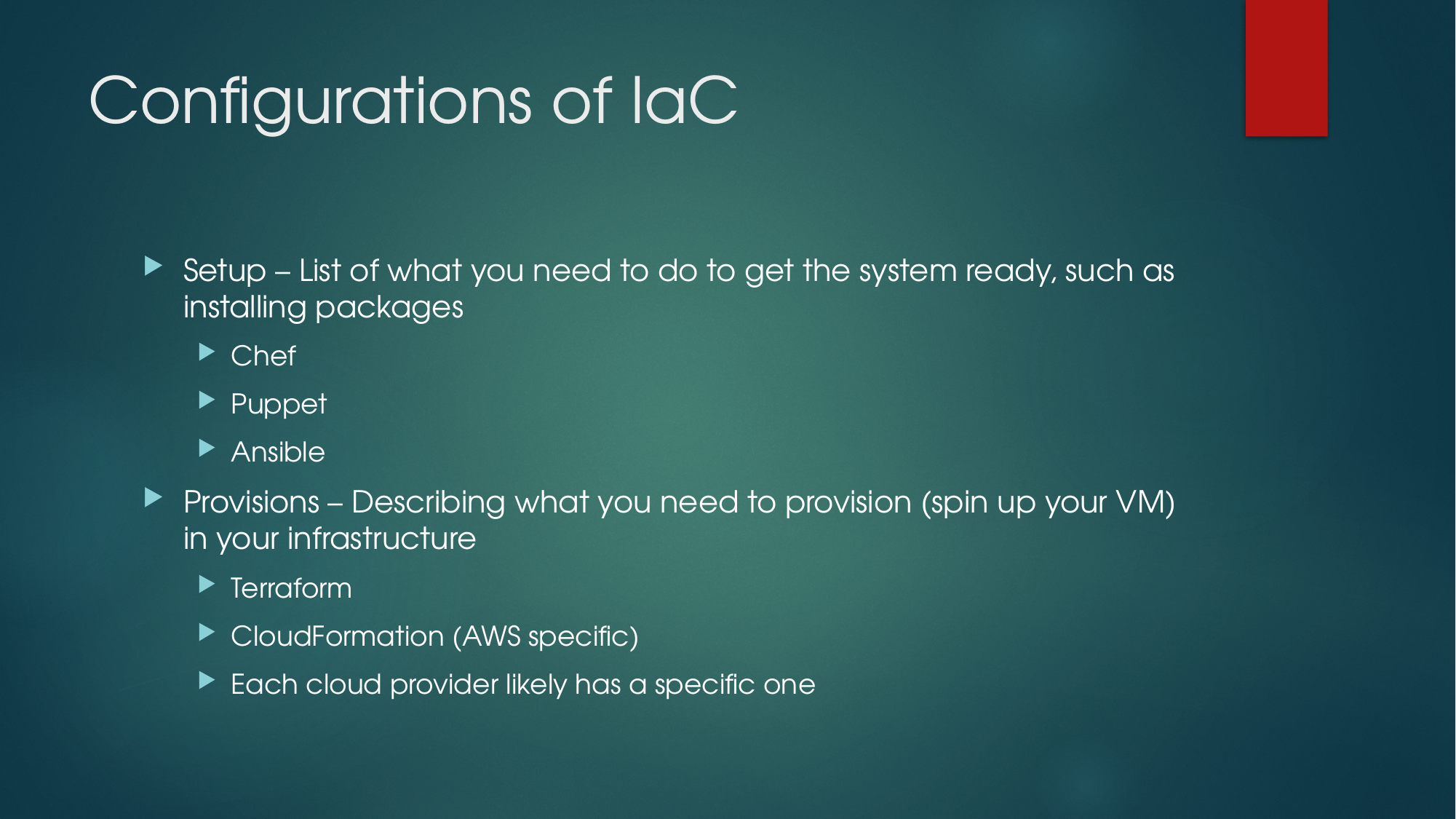

# Configurations of IaC
Setup – List of what you need to do to get the system ready, such as installing packages
Chef
Puppet
Ansible
Provisions – Describing what you need to provision (spin up your VM)  in your infrastructure
Terraform
CloudFormation (AWS specific)
Each cloud provider likely has a specific one